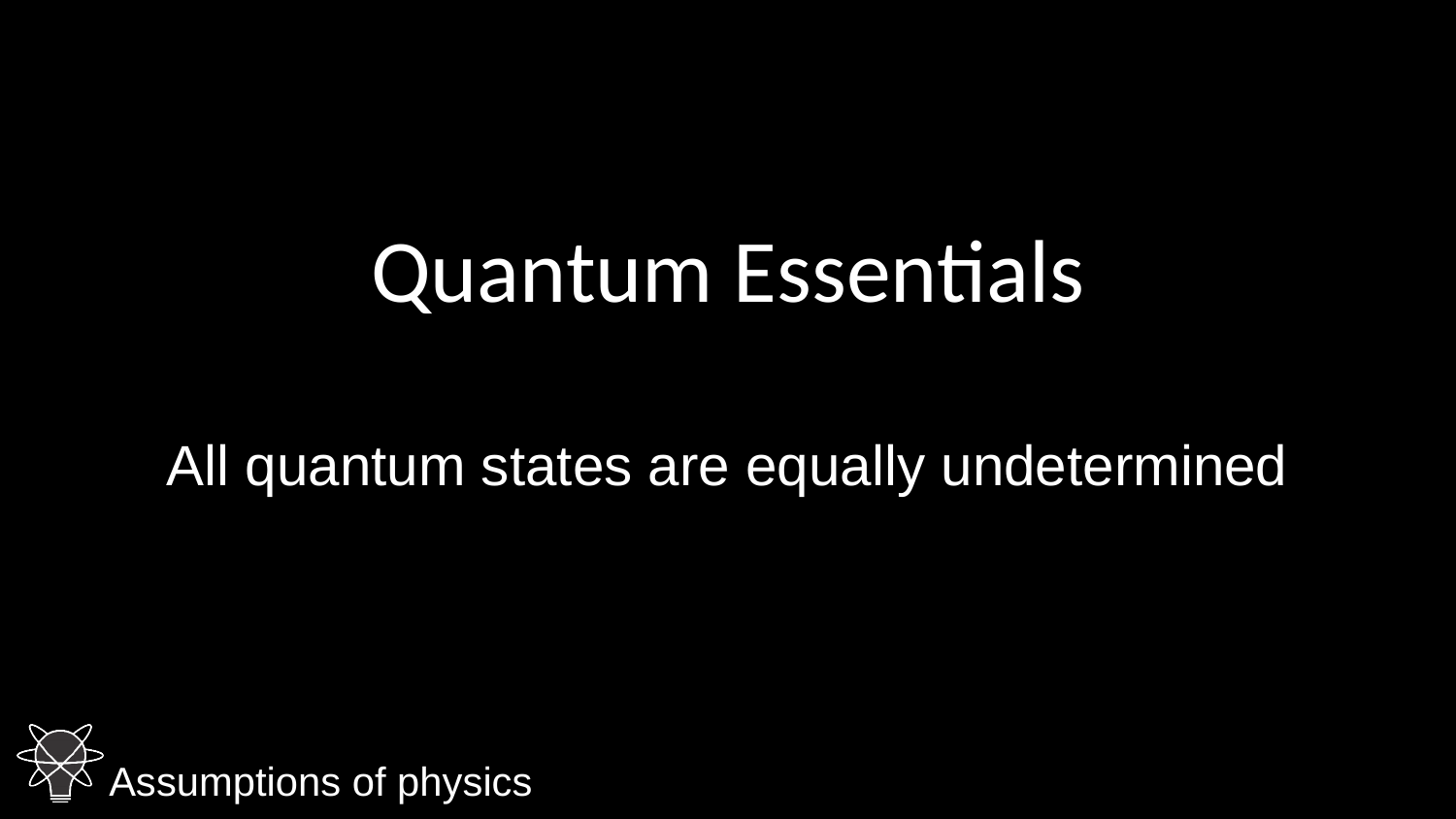

# Quantum Essentials
All quantum states are equally undetermined